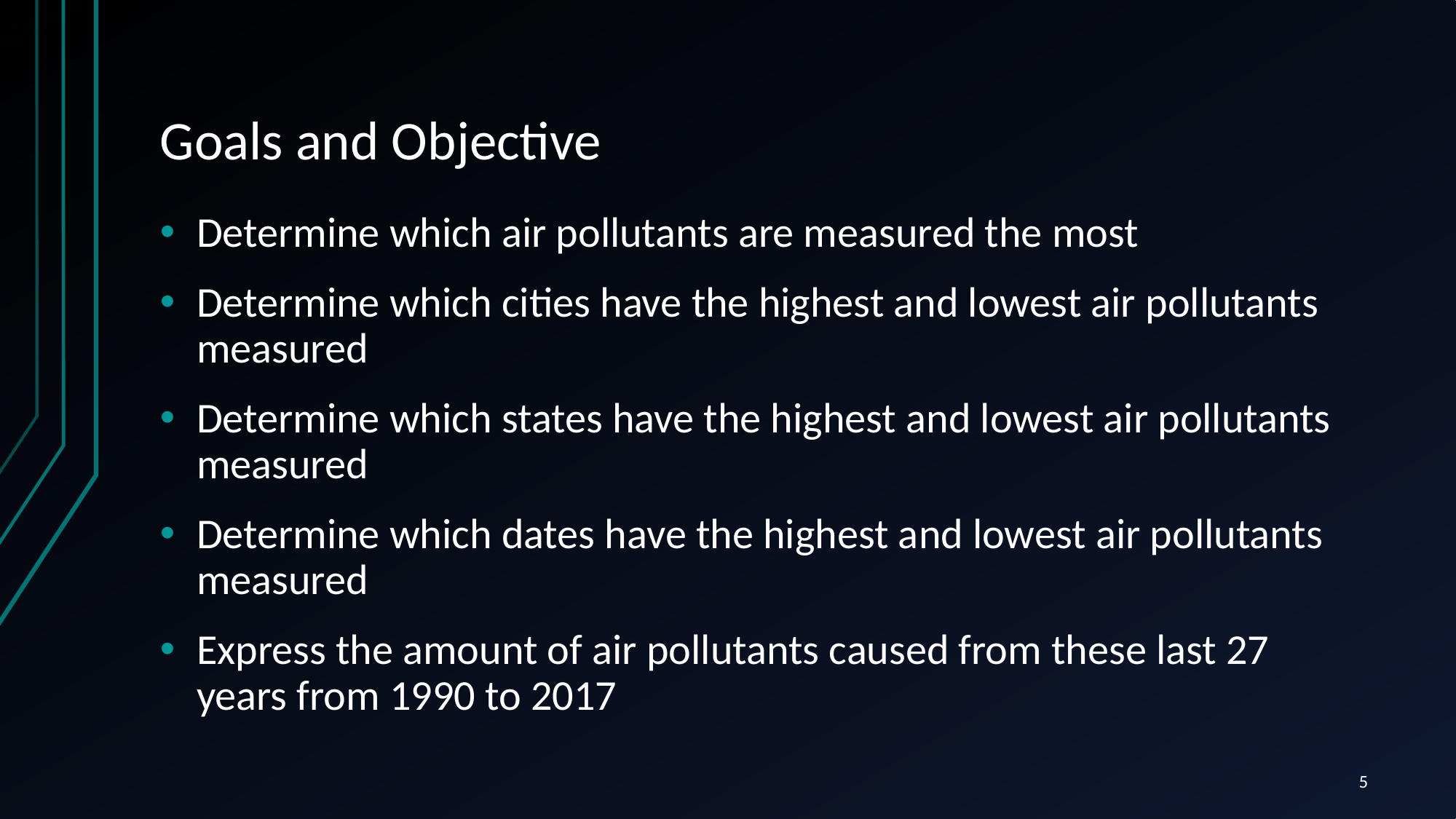

# Goals and Objective
Determine which air pollutants are measured the most
Determine which cities have the highest and lowest air pollutants measured
Determine which states have the highest and lowest air pollutants measured
Determine which dates have the highest and lowest air pollutants measured
Express the amount of air pollutants caused from these last 27 years from 1990 to 2017
5